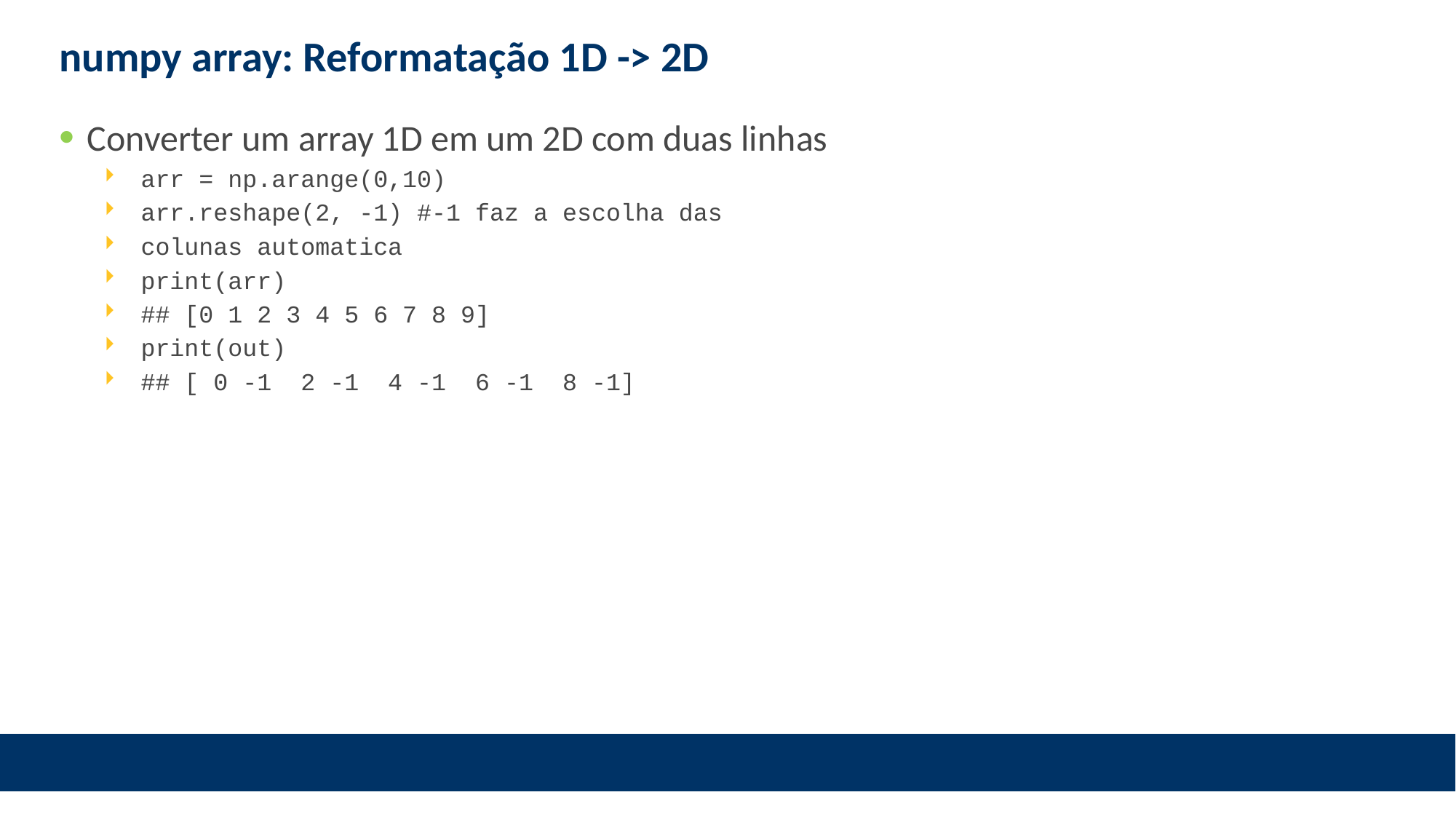

# numpy array: Reformatação 1D -> 2D
Converter um array 1D em um 2D com duas linhas
arr = np.arange(0,10)
arr.reshape(2, -1) #-1 faz a escolha das
colunas automatica
print(arr)
## [0 1 2 3 4 5 6 7 8 9]
print(out)
## [ 0 -1  2 -1  4 -1  6 -1  8 -1]